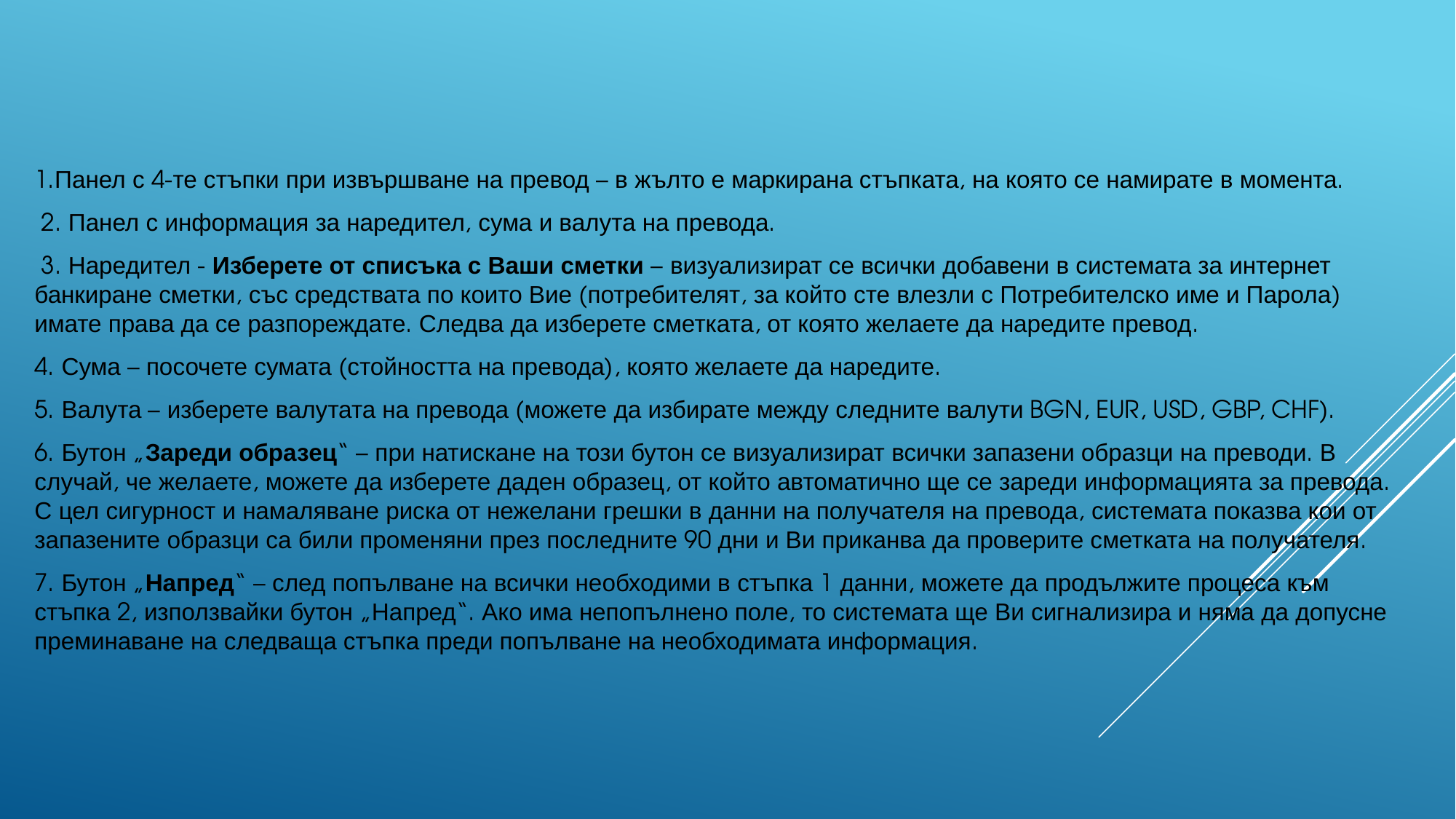

1.Панел с 4-те стъпки при извършване на превод – в жълто е маркирана стъпката, на която се намирате в момента.
 2. Панел с информация за наредител, сума и валута на превода.
 3. Наредител - Изберете от списъка с Ваши сметки – визуализират се всички добавени в системата за интернет банкиране сметки, със средствата по които Вие (потребителят, за който сте влезли с Потребителско име и Парола) имате права да се разпореждате. Следва да изберете сметката, от която желаете да наредите превод.
4. Сума – посочете сумата (стойността на превода), която желаете да наредите.
5. Валута – изберете валутата на превода (можете да избирате между следните валути BGN, EUR, USD, GBP, CHF).
6. Бутон „Зареди образец“ – при натискане на този бутон се визуализират всички запазени образци на преводи. В случай, че желаете, можете да изберете даден образец, от който автоматично ще се зареди информацията за превода. С цел сигурност и намаляване риска от нежелани грешки в данни на получателя на превода, системата показва кои от запазените образци са били променяни през последните 90 дни и Ви приканва да проверите сметката на получателя.
7. Бутон „Напред“ – след попълване на всички необходими в стъпка 1 данни, можете да продължите процеса към стъпка 2, използвайки бутон „Напред“. Ако има непопълнено поле, то системата ще Ви сигнализира и няма да допусне преминаване на следваща стъпка преди попълване на необходимата информация.